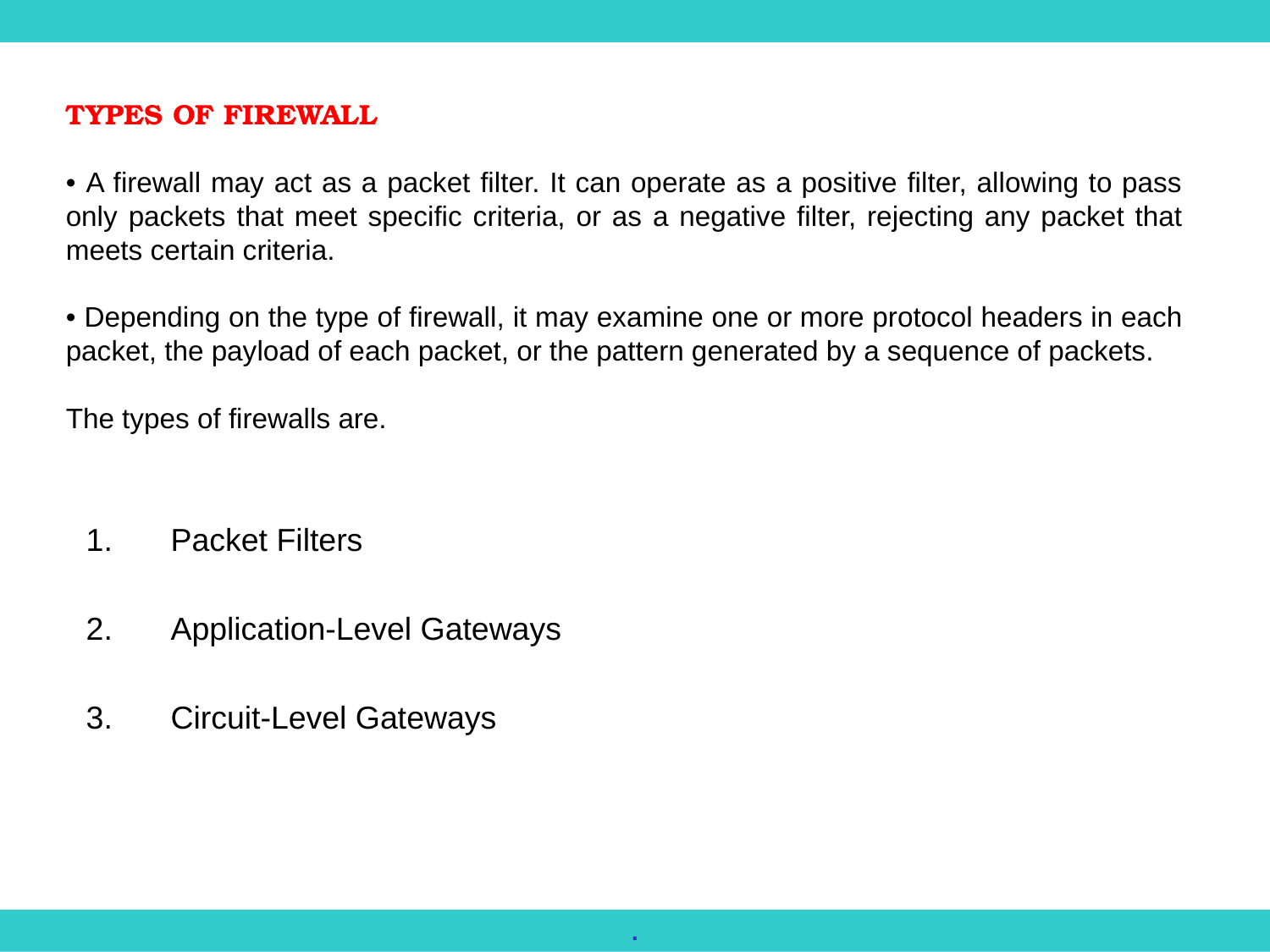

TYPES OF FIREWALL

• A firewall may act as a packet filter. It can operate as a positive filter, allowing to pass only packets that meet specific criteria, or as a negative filter, rejecting any packet that meets certain criteria.

• Depending on the type of firewall, it may examine one or more protocol headers in each packet, the payload of each packet, or the pattern generated by a sequence of packets.

The types of firewalls are.
Packet Filters

Application-Level Gateways

Circuit-Level Gateways

.